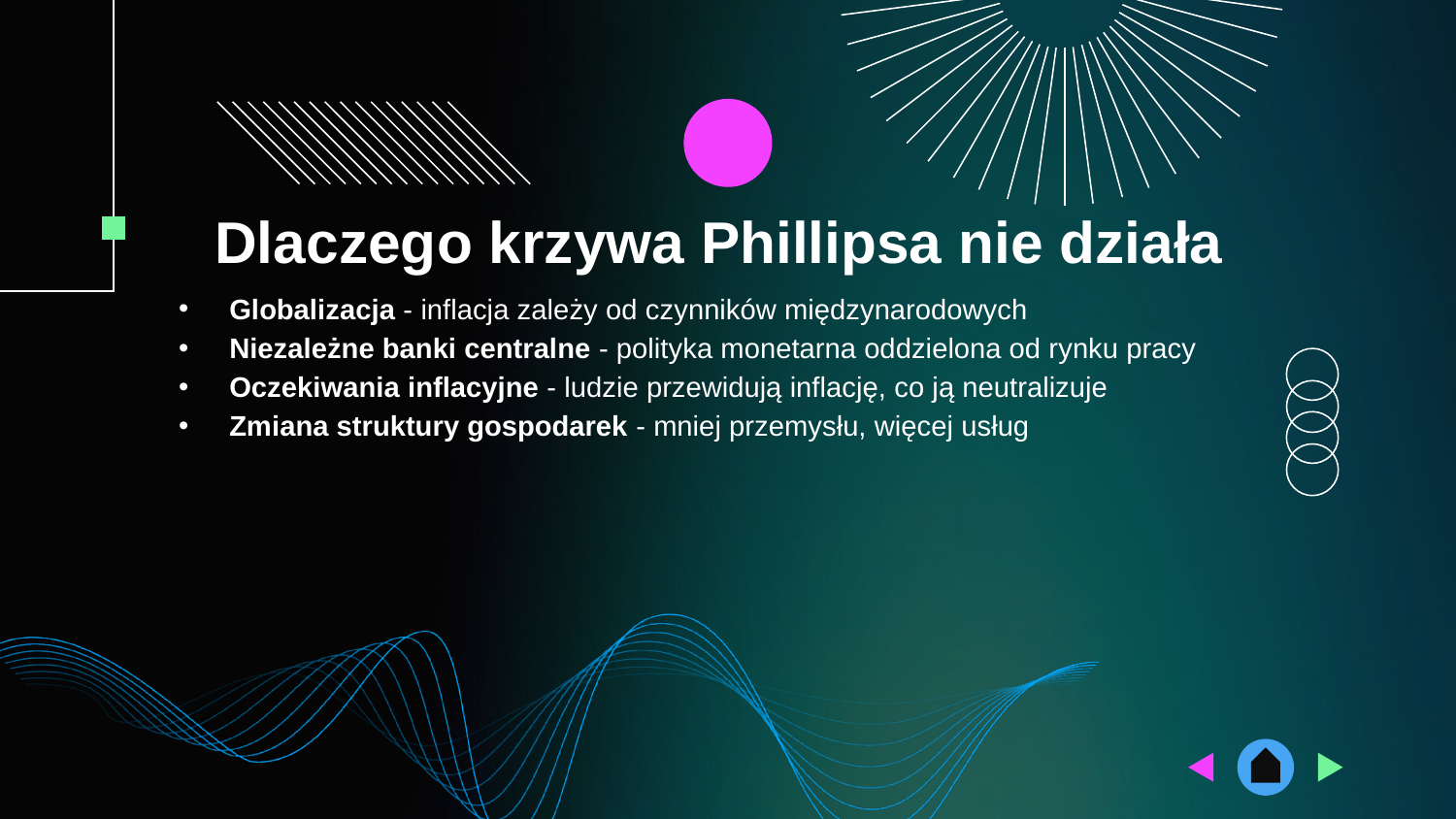

# Dlaczego krzywa Phillipsa nie działa
Globalizacja - inflacja zależy od czynników międzynarodowych
Niezależne banki centralne - polityka monetarna oddzielona od rynku pracy
Oczekiwania inflacyjne - ludzie przewidują inflację, co ją neutralizuje
Zmiana struktury gospodarek - mniej przemysłu, więcej usług